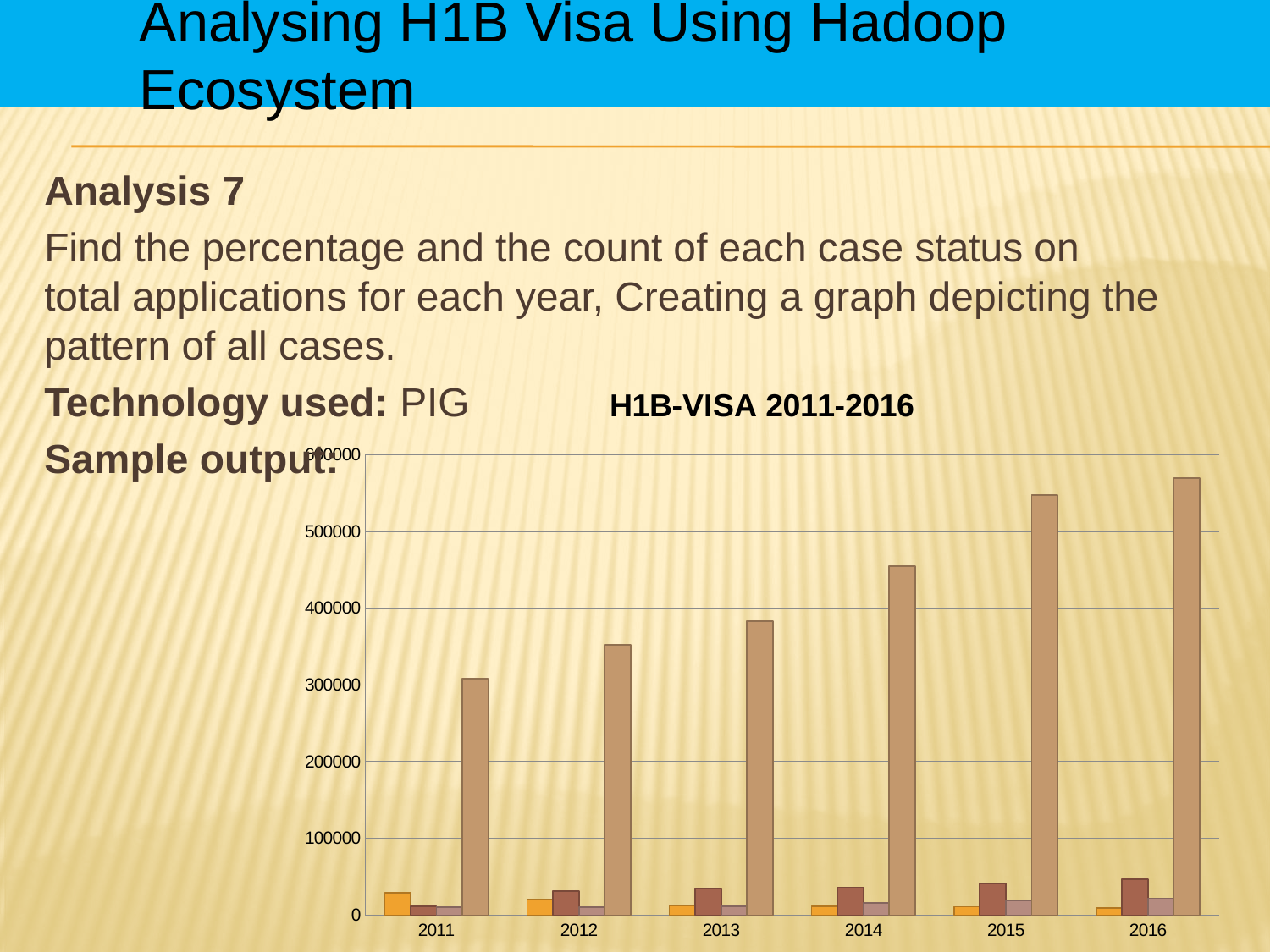

Analysing H1B Visa Using Hadoop Ecosystem
Analysis 7
Find the percentage and the count of each case status on total applications for each year, Creating a graph depicting the pattern of all cases.
Technology used: PIG
Sample output:

### Chart: H1B-VISA 2011-2016

| Category | Denied | Certified-Withdrawn | Withdrawn | Certified |
|---|---|---|---|---|
| 2011 | 29130.0 | 11596.0 | 10105.0 | 307936.0 |
| 2012 | 21096.0 | 31118.0 | 10725.0 | 352668.0 |
| 2013 | 12126.0 | 35432.0 | 11590.0 | 382951.0 |
| 2014 | 11896.0 | 36350.0 | 16034.0 | 455144.0 |
| 2015 | 10923.0 | 41071.0 | 19455.0 | 547278.0 |
| 2016 | 9175.0 | 47092.0 | 21890.0 | 569646.0 |